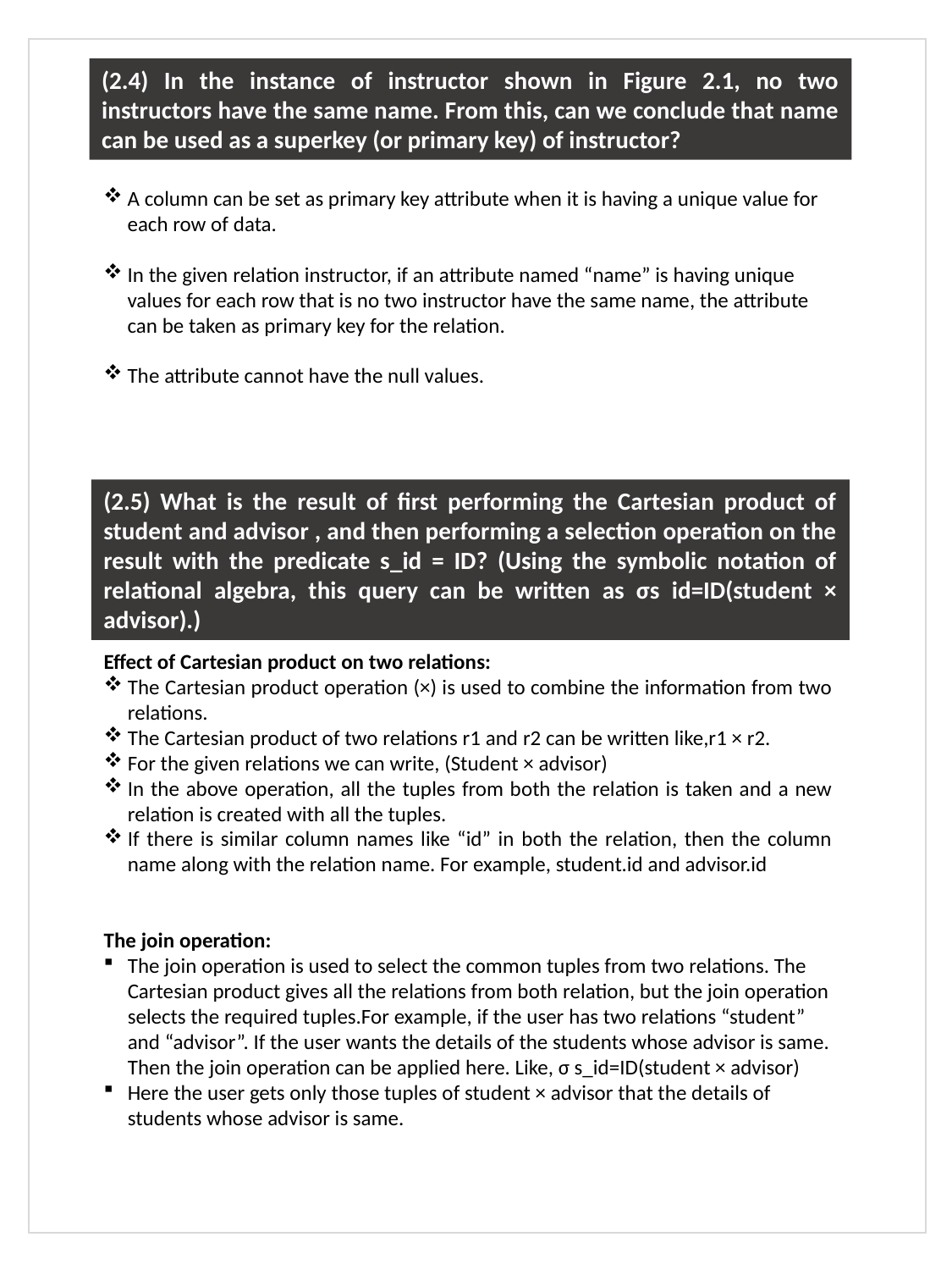

(2.4) In the instance of instructor shown in Figure 2.1, no two instructors have the same name. From this, can we conclude that name can be used as a superkey (or primary key) of instructor?
A column can be set as primary key attribute when it is having a unique value for each row of data.

In the given relation instructor, if an attribute named “name” is having unique values for each row that is no two instructor have the same name, the attribute can be taken as primary key for the relation.

The attribute cannot have the null values.
(2.5) What is the result of first performing the Cartesian product of student and advisor , and then performing a selection operation on the result with the predicate s_id = ID? (Using the symbolic notation of relational algebra, this query can be written as σs id=ID(student × advisor).)
Effect of Cartesian product on two relations:
The Cartesian product operation (×) is used to combine the information from two relations.
The Cartesian product of two relations r1 and r2 can be written like,r1 × r2.
For the given relations we can write, (Student × advisor)
In the above operation, all the tuples from both the relation is taken and a new relation is created with all the tuples.
If there is similar column names like “id” in both the relation, then the column name along with the relation name. For example, student.id and advisor.id

The join operation:
The join operation is used to select the common tuples from two relations. The Cartesian product gives all the relations from both relation, but the join operation selects the required tuples.For example, if the user has two relations “student” and “advisor”. If the user wants the details of the students whose advisor is same. Then the join operation can be applied here. Like, σ s_id=ID(student × advisor)
Here the user gets only those tuples of student × advisor that the details of students whose advisor is same.